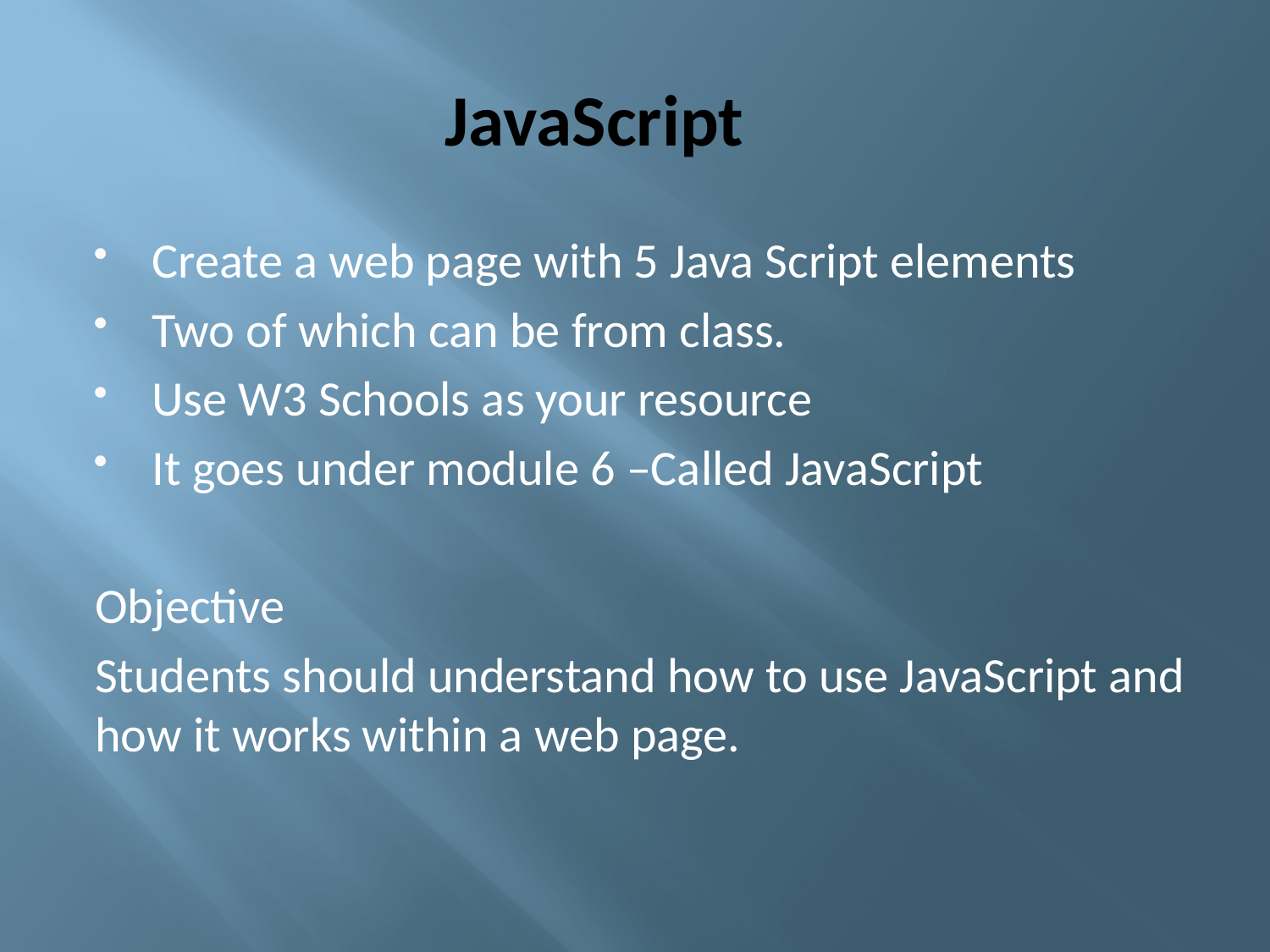

# JavaScript
Create a web page with 5 Java Script elements
Two of which can be from class.
Use W3 Schools as your resource
It goes under module 6 –Called JavaScript

Objective
Students should understand how to use JavaScript and how it works within a web page.